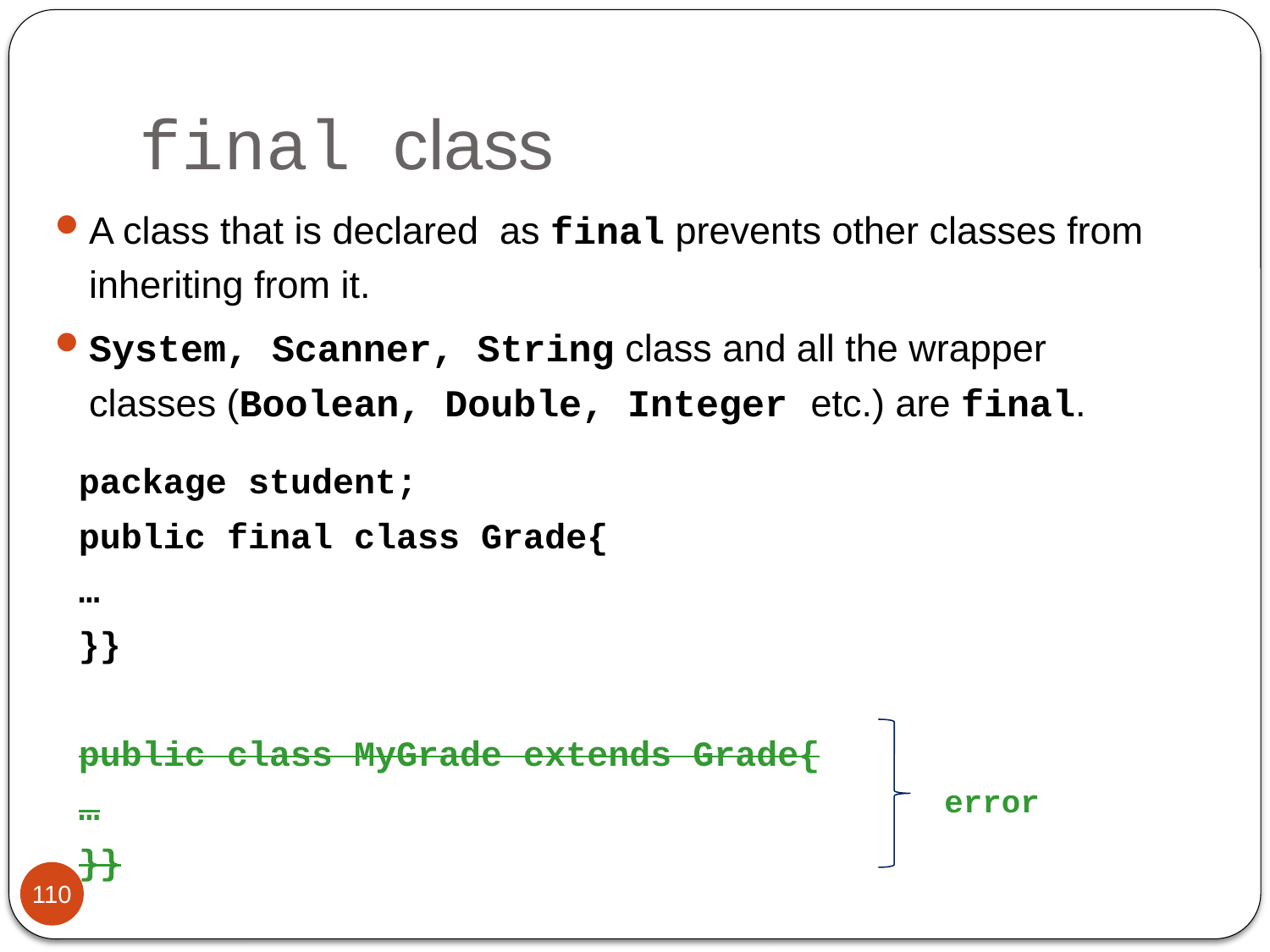

# final class
A class that is declared  as final prevents other classes from inheriting from it.
System, Scanner, String class and all the wrapper classes (Boolean, Double, Integer etc.) are final.

package student;
public final class Grade{
…
}}

public class MyGrade extends Grade{
…
}}

error
110